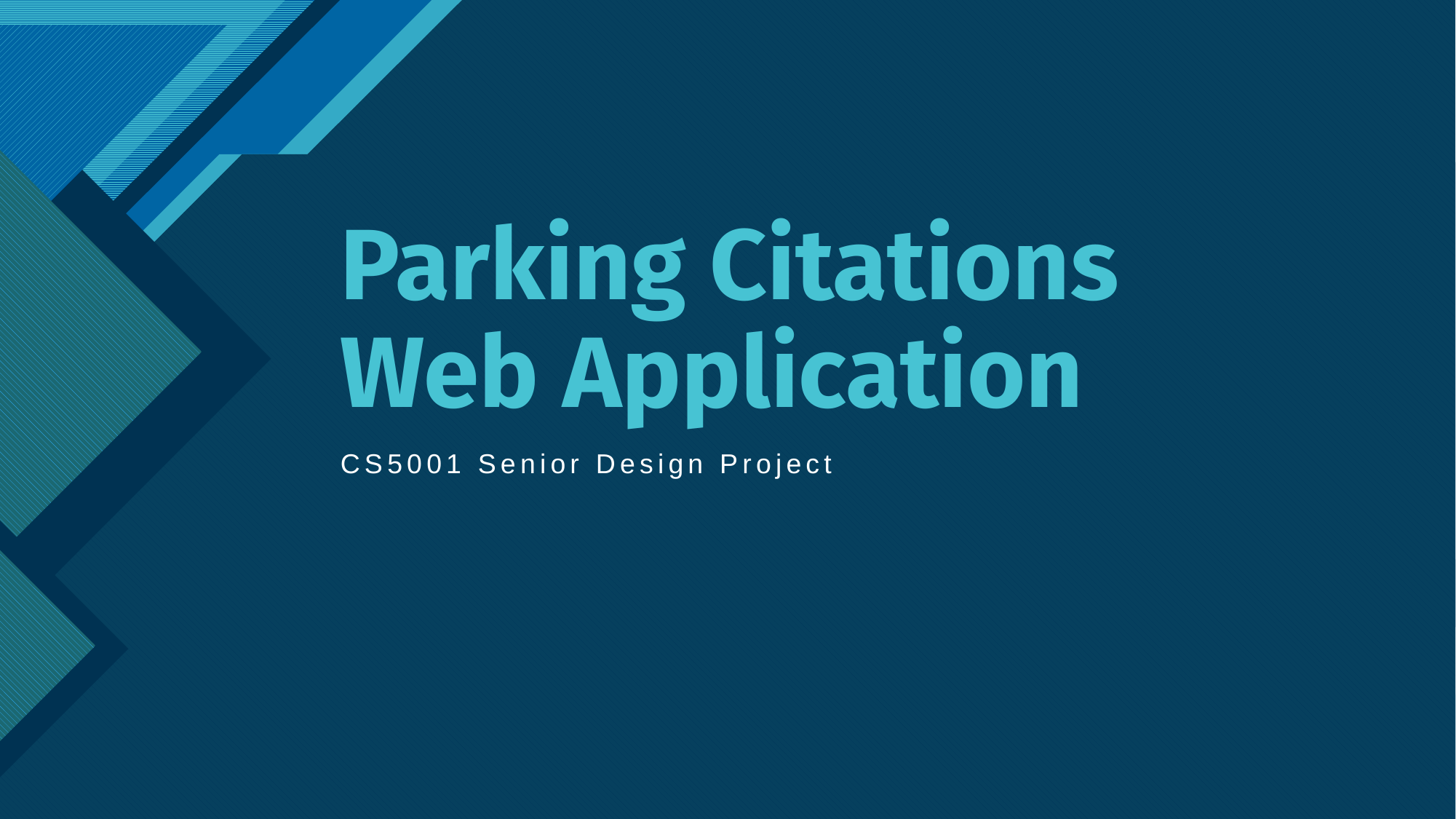

# Parking Citations Web Application
CS5001 Senior Design Project